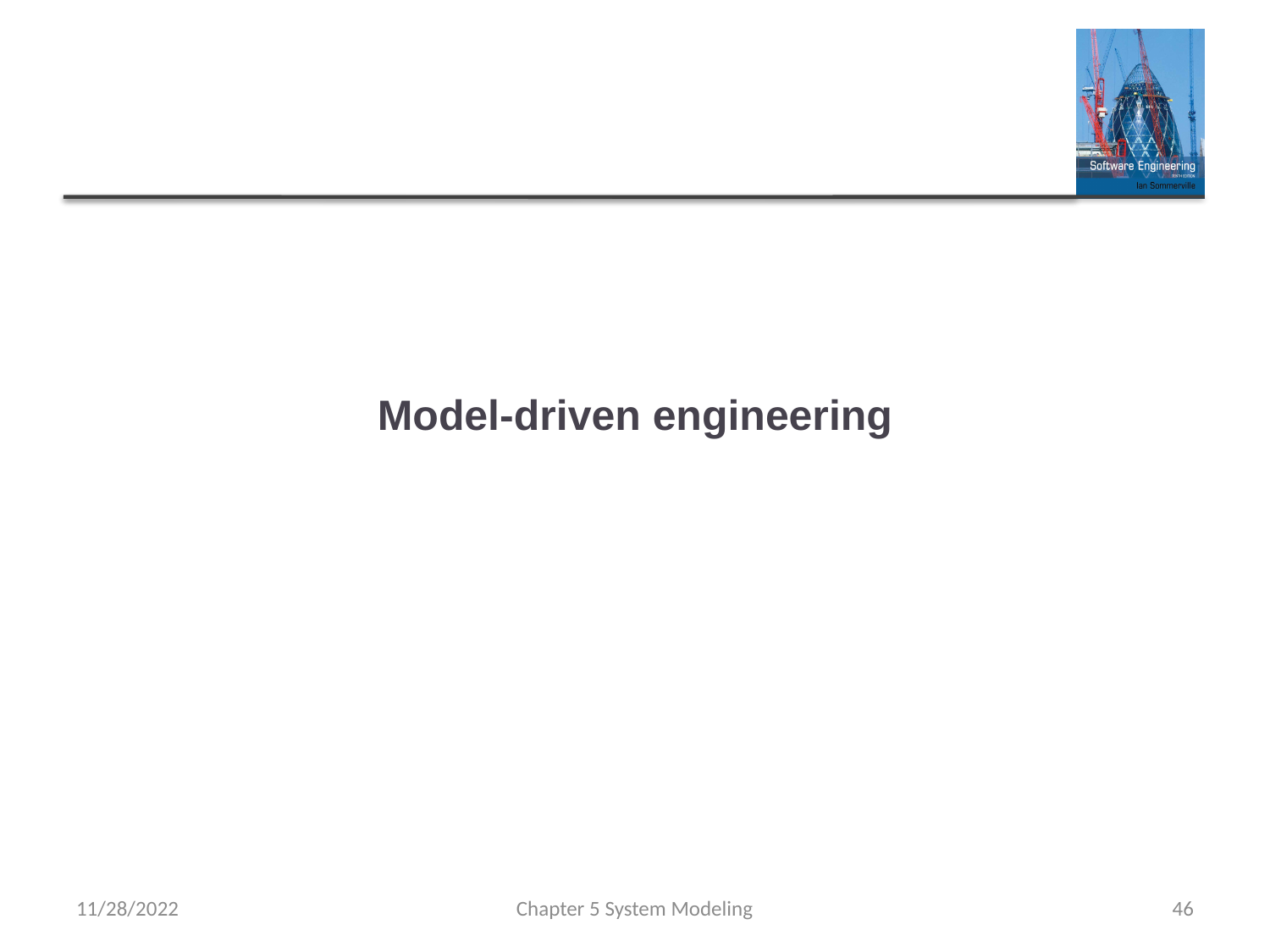

# Model-driven engineering
11/28/2022
Chapter 5 System Modeling
46